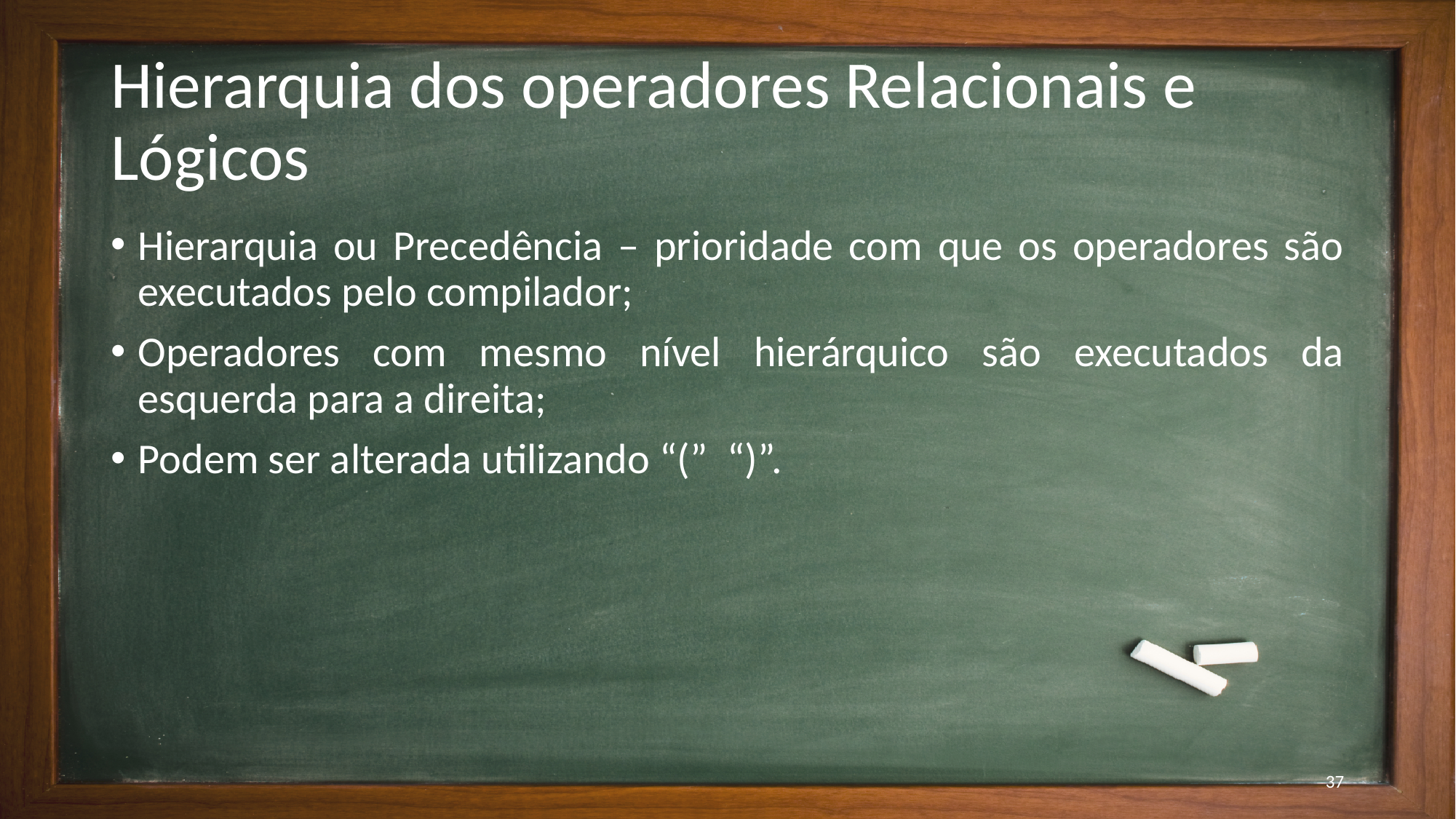

# Hierarquia dos operadores Relacionais e Lógicos
Hierarquia ou Precedência – prioridade com que os operadores são executados pelo compilador;
Operadores com mesmo nível hierárquico são executados da esquerda para a direita;
Podem ser alterada utilizando “(”  “)”.

37